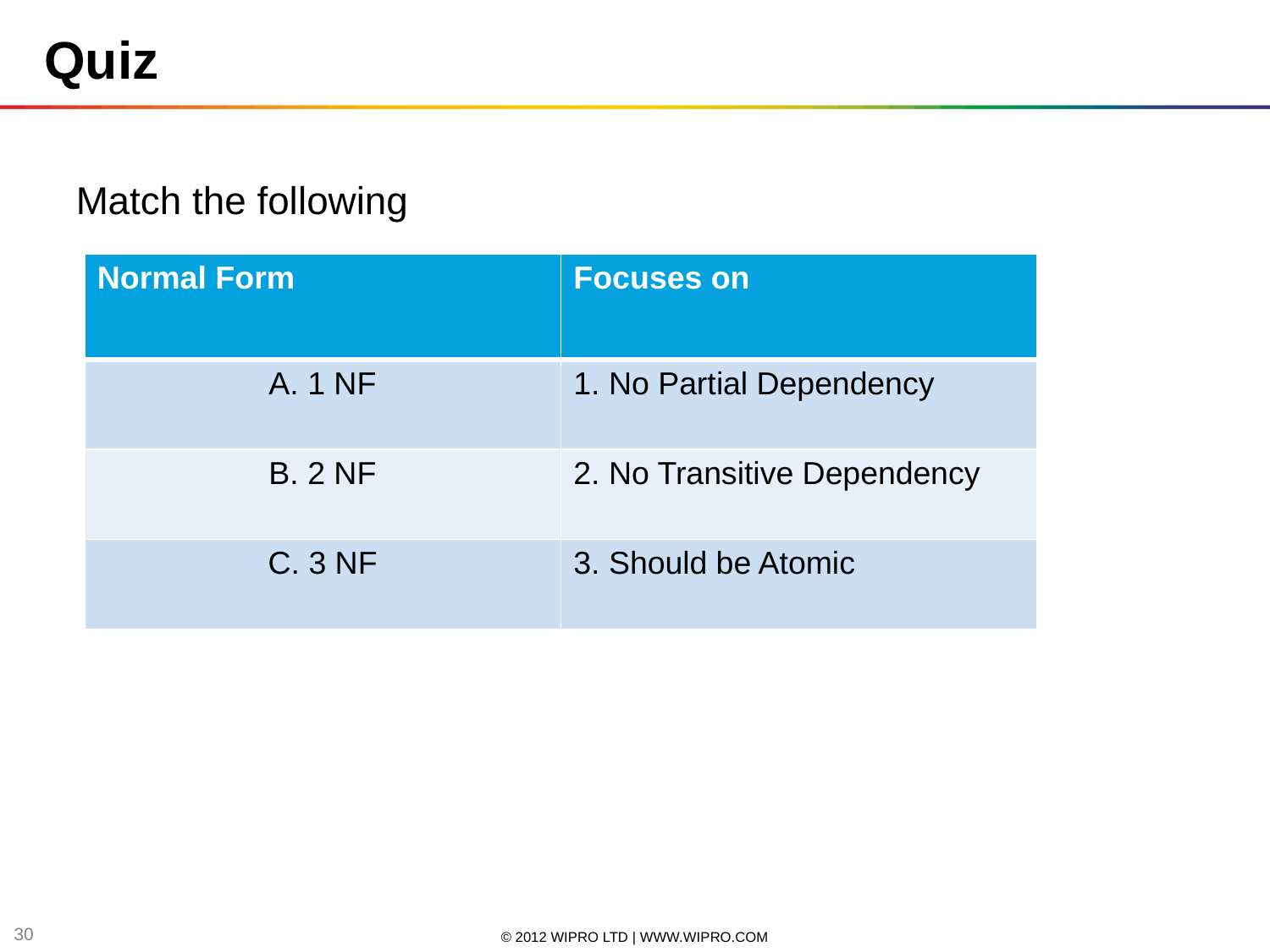

Quiz
Match the following

| Normal Form | Focuses on |
| --- | --- |
| A. 1 NF | 1. No Partial Dependency |
| B. 2 NF | 2. No Transitive Dependency |
| C. 3 NF | 3. Should be Atomic |